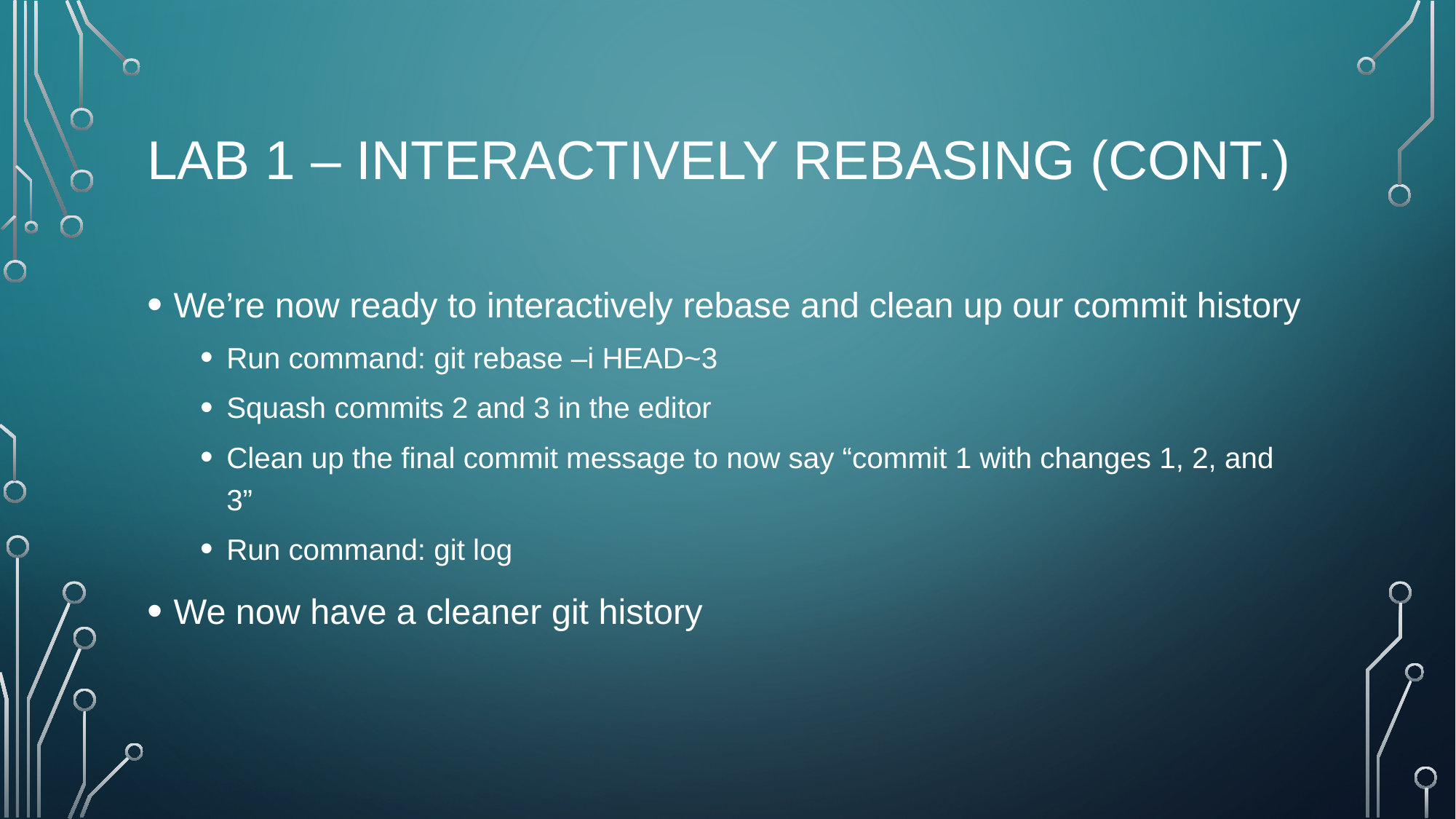

# Lab 1 – Interactively rebasing (Cont.)
We’re now ready to interactively rebase and clean up our commit history
Run command: git rebase –i HEAD~3
Squash commits 2 and 3 in the editor
Clean up the final commit message to now say “commit 1 with changes 1, 2, and 3”
Run command: git log
We now have a cleaner git history